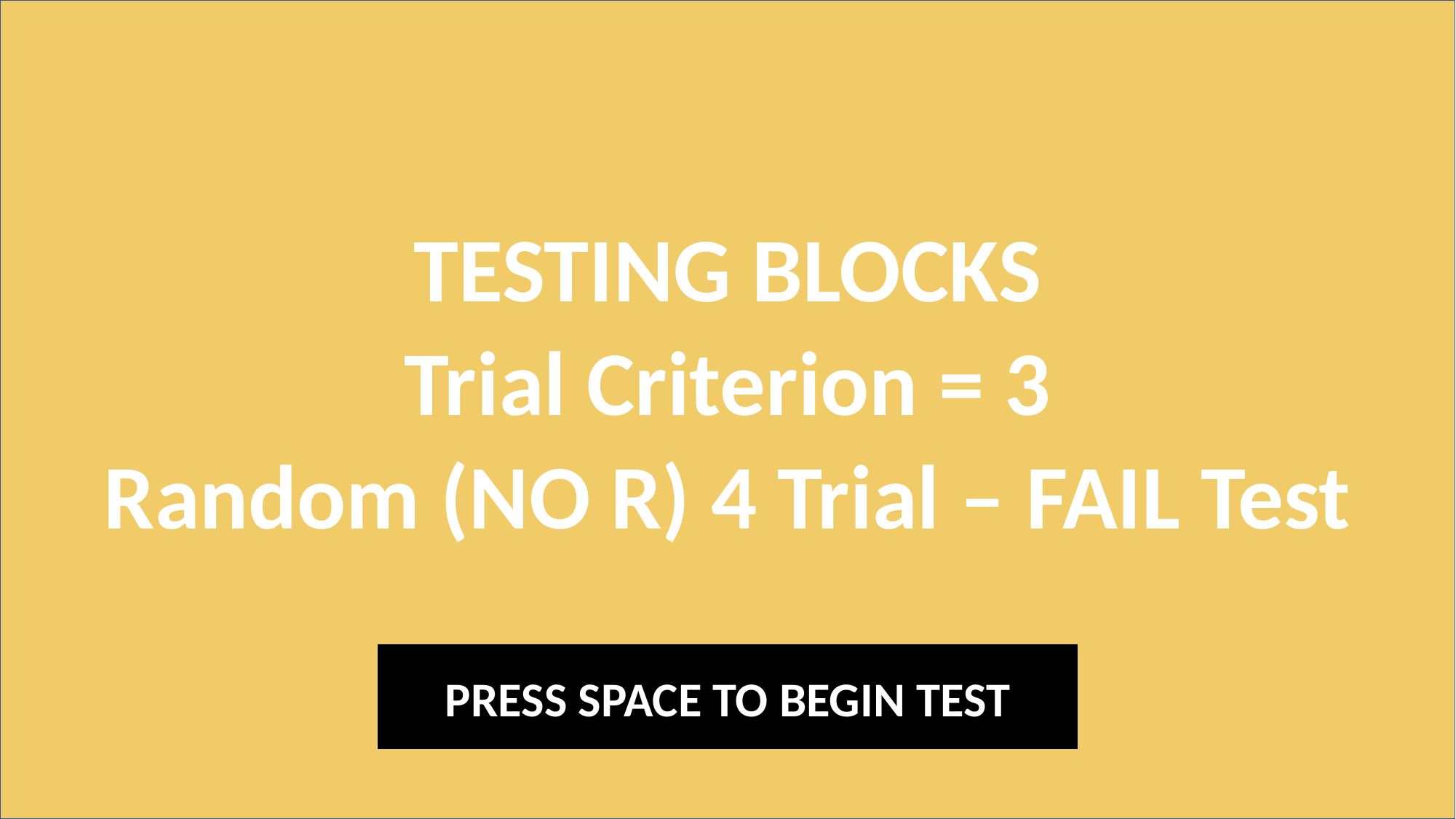

TESTING BLOCKS
Trial Criterion = 3
Random (NO R) 4 Trial – FAIL Test
PRESS SPACE TO BEGIN TEST